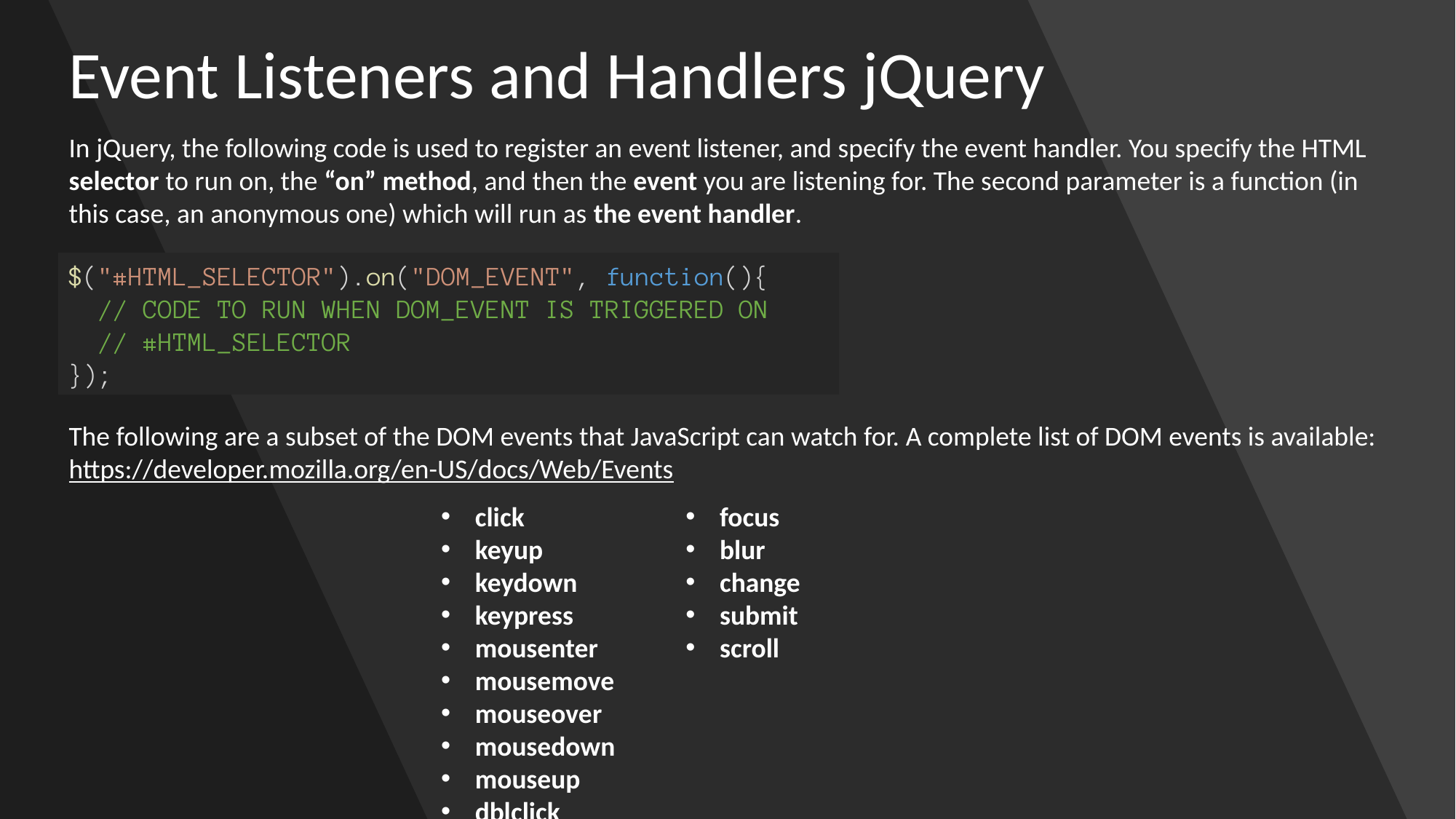

Event Listeners and Handlers jQuery
In jQuery, the following code is used to register an event listener, and specify the event handler. You specify the HTML selector to run on, the “on” method, and then the event you are listening for. The second parameter is a function (in this case, an anonymous one) which will run as the event handler.
$("#HTML_SELECTOR").on("DOM_EVENT", function(){
  // CODE TO RUN WHEN DOM_EVENT IS TRIGGERED ON
  // #HTML_SELECTOR
});
The following are a subset of the DOM events that JavaScript can watch for. A complete list of DOM events is available:
https://developer.mozilla.org/en-US/docs/Web/Events
click
keyup
keydown
keypress
mousenter
mousemove
mouseover
mousedown
mouseup
dblclick
focus
blur
change
submit
scroll